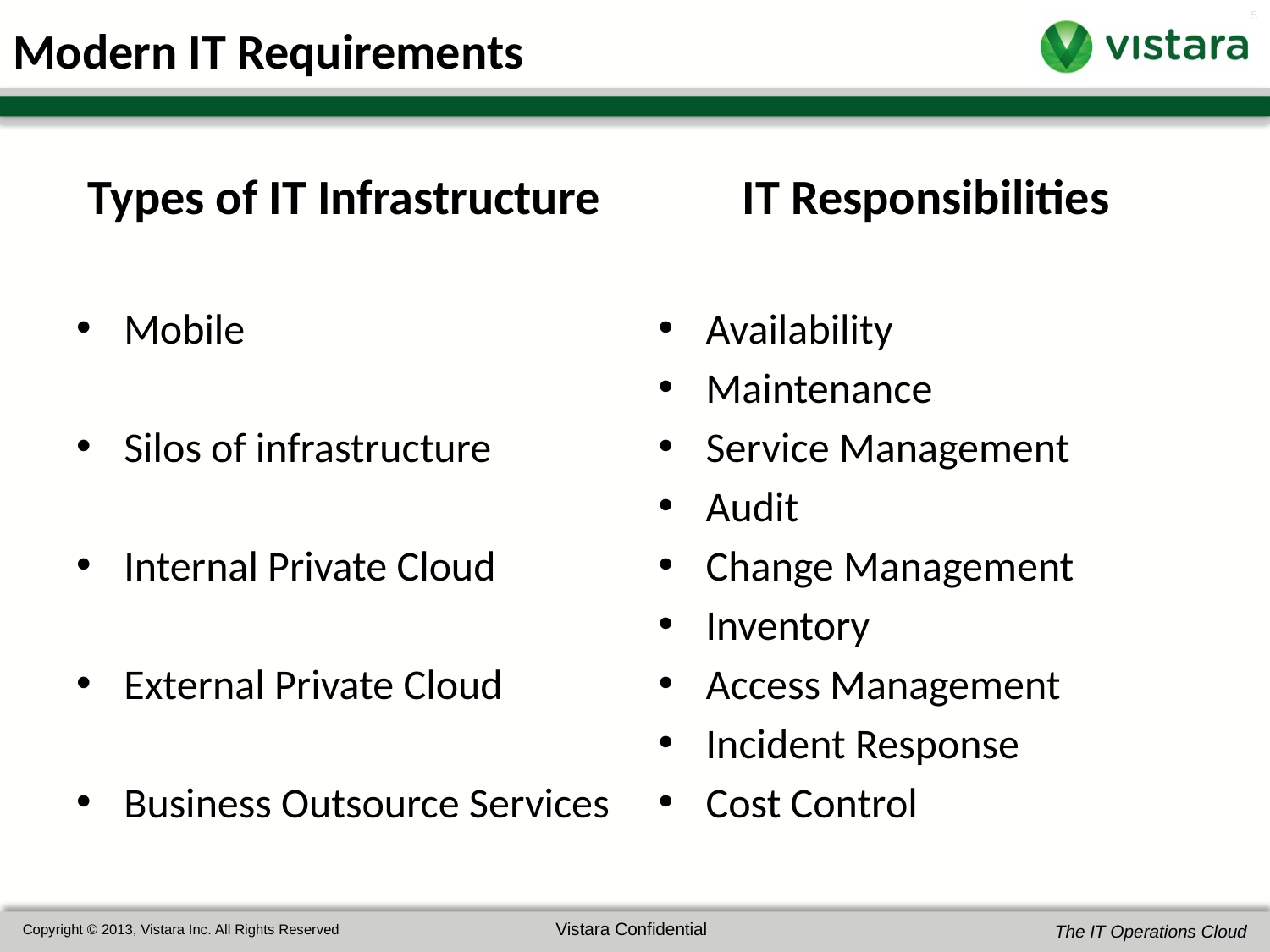

# Modern IT Requirements
Types of IT Infrastructure

Mobile

Silos of infrastructure

Internal Private Cloud

External Private Cloud

Business Outsource Services

IT Responsibilities

Availability
Maintenance
Service Management
Audit
Change Management
Inventory
Access Management
Incident Response
Cost Control